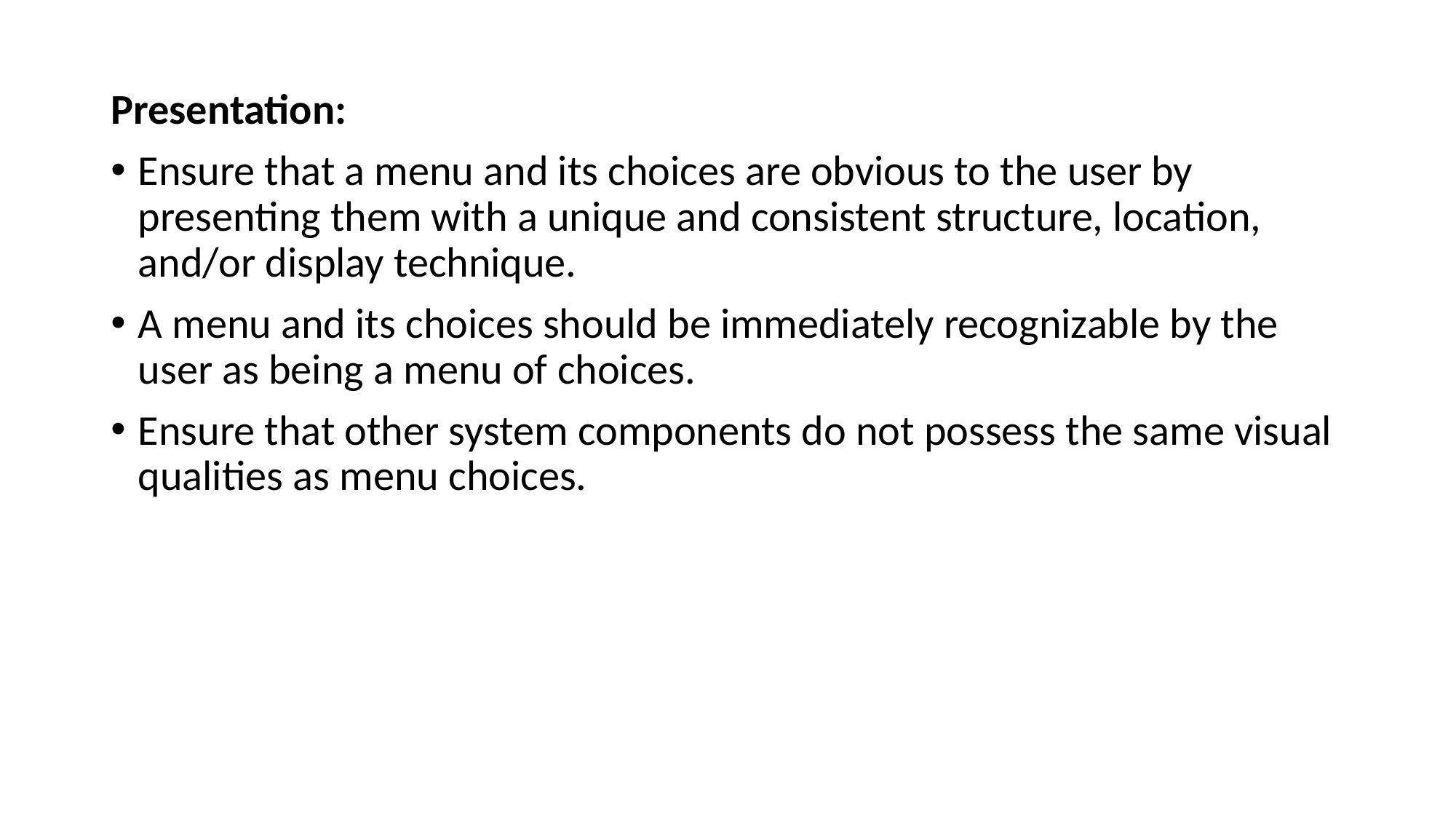

Presentation:
Ensure that a menu and its choices are obvious to the user by presenting them with a unique and consistent structure, location, and/or display technique.
A menu and its choices should be immediately recognizable by the user as being a menu of choices.
Ensure that other system components do not possess the same visual qualities as menu choices.